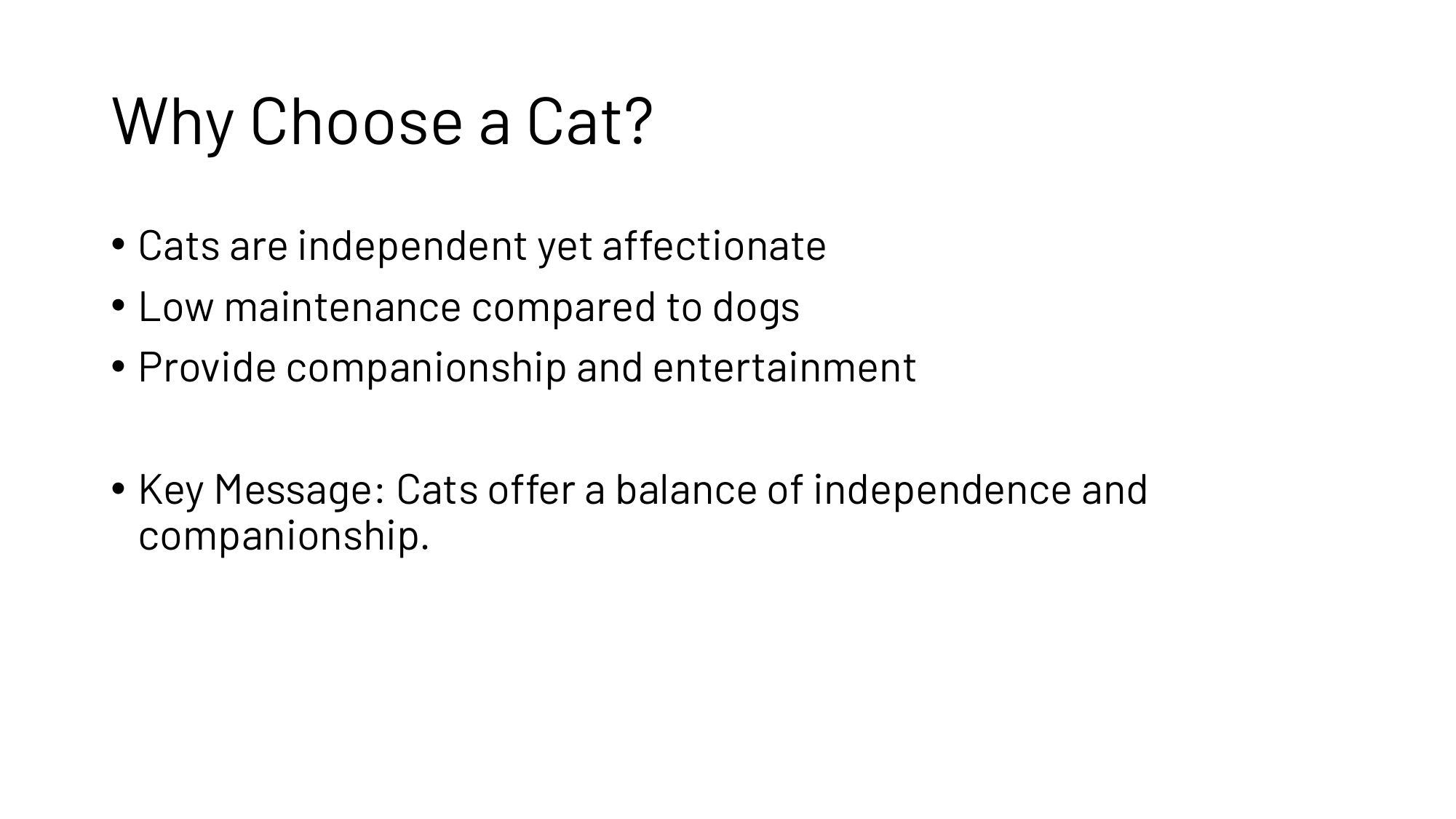

# Why Choose a Cat?
Cats are independent yet affectionate
Low maintenance compared to dogs
Provide companionship and entertainment

Key Message: Cats offer a balance of independence and companionship.